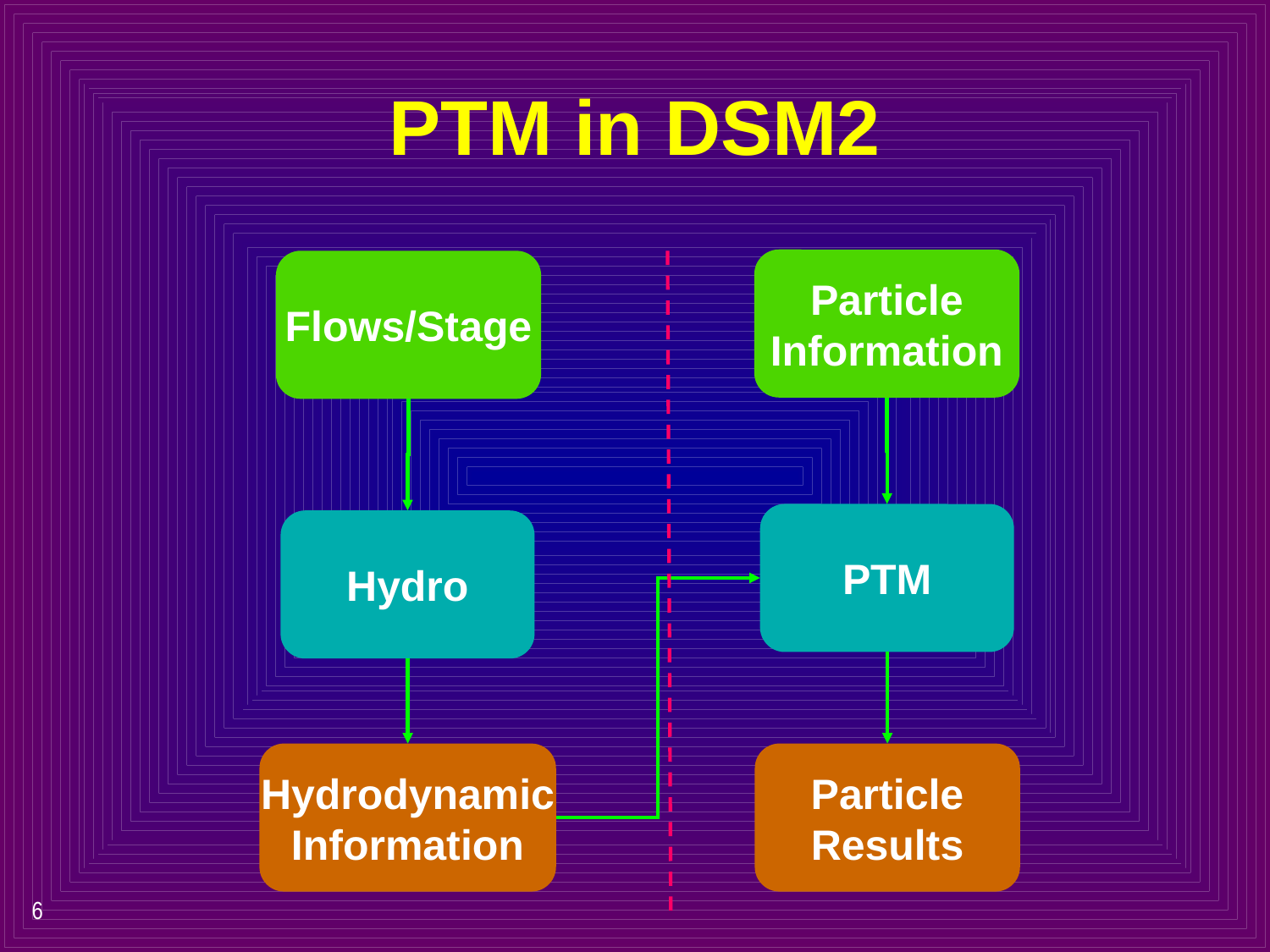

# PTM in DSM2
Particle
Information
Flows/Stage

PTM
Hydro
Hydrodynamic
Information
Particle
Results
6